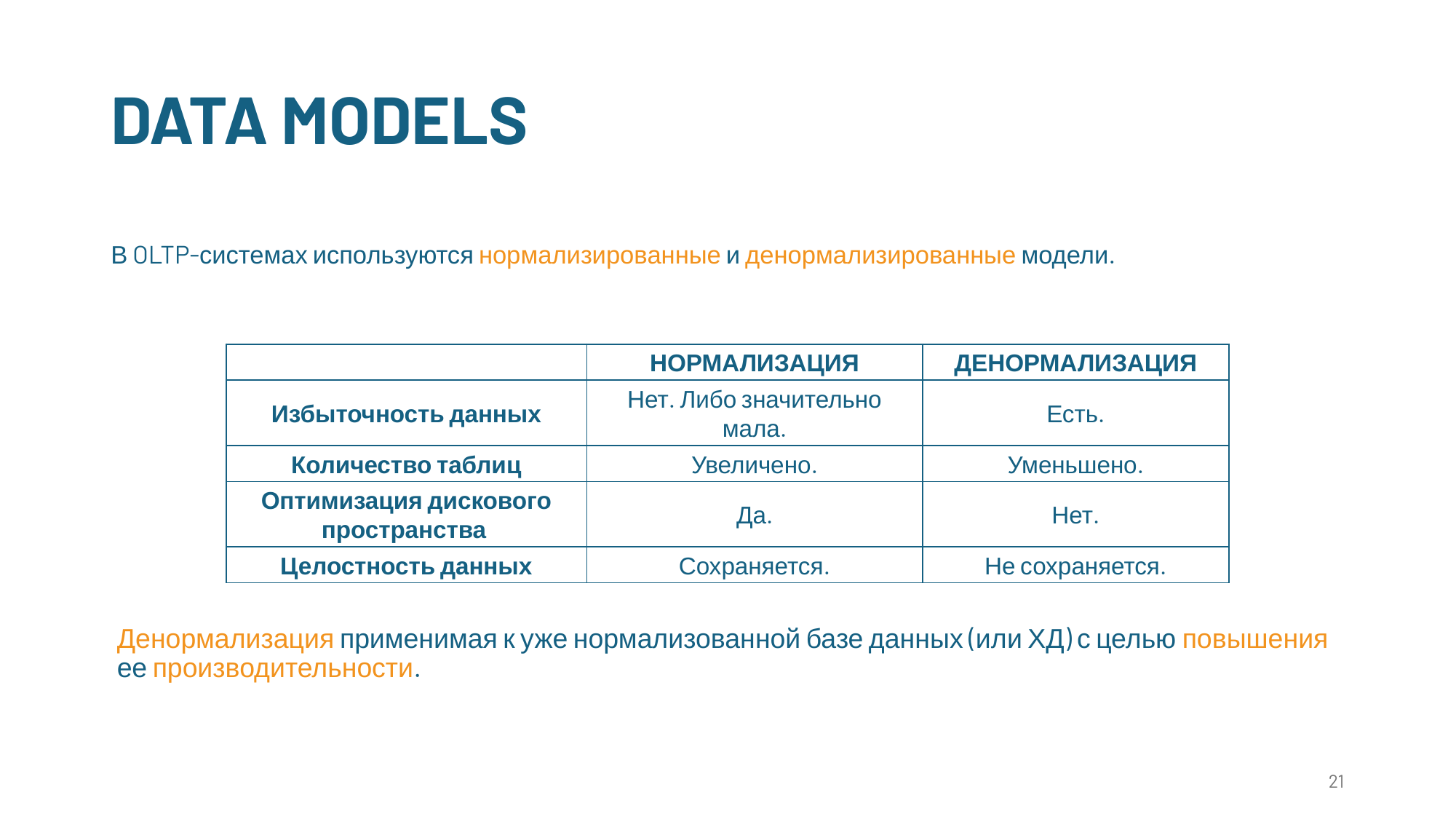

# DATA MODELS
В OLTP-системах используются нормализированные и денормализированные модели.
|  | НОРМАЛИЗАЦИЯ | ДЕНОРМАЛИЗАЦИЯ |
| --- | --- | --- |
| Избыточность данных | Нет. Либо значительно мала. | Есть. |
| Количество таблиц | Увеличено. | Уменьшено. |
| Оптимизация дискового пространства | Да. | Нет. |
| Целостность данных | Сохраняется. | Не сохраняется. |
Денормализация применимая к уже нормализованной базе данных (или ХД) с целью повышения ее производительности.
21